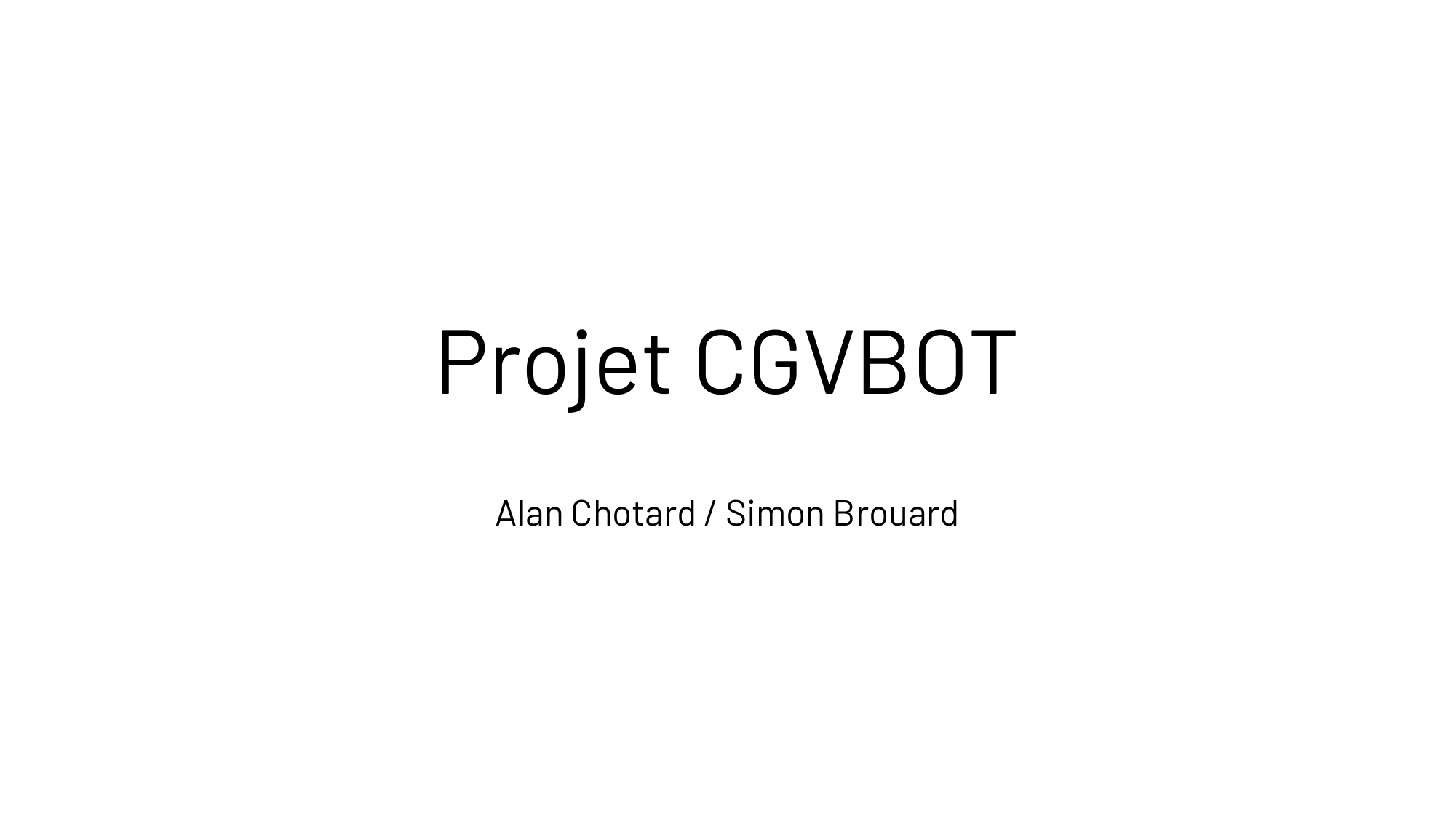

# Projet CGVBOT

Alan Chotard / Simon Brouard